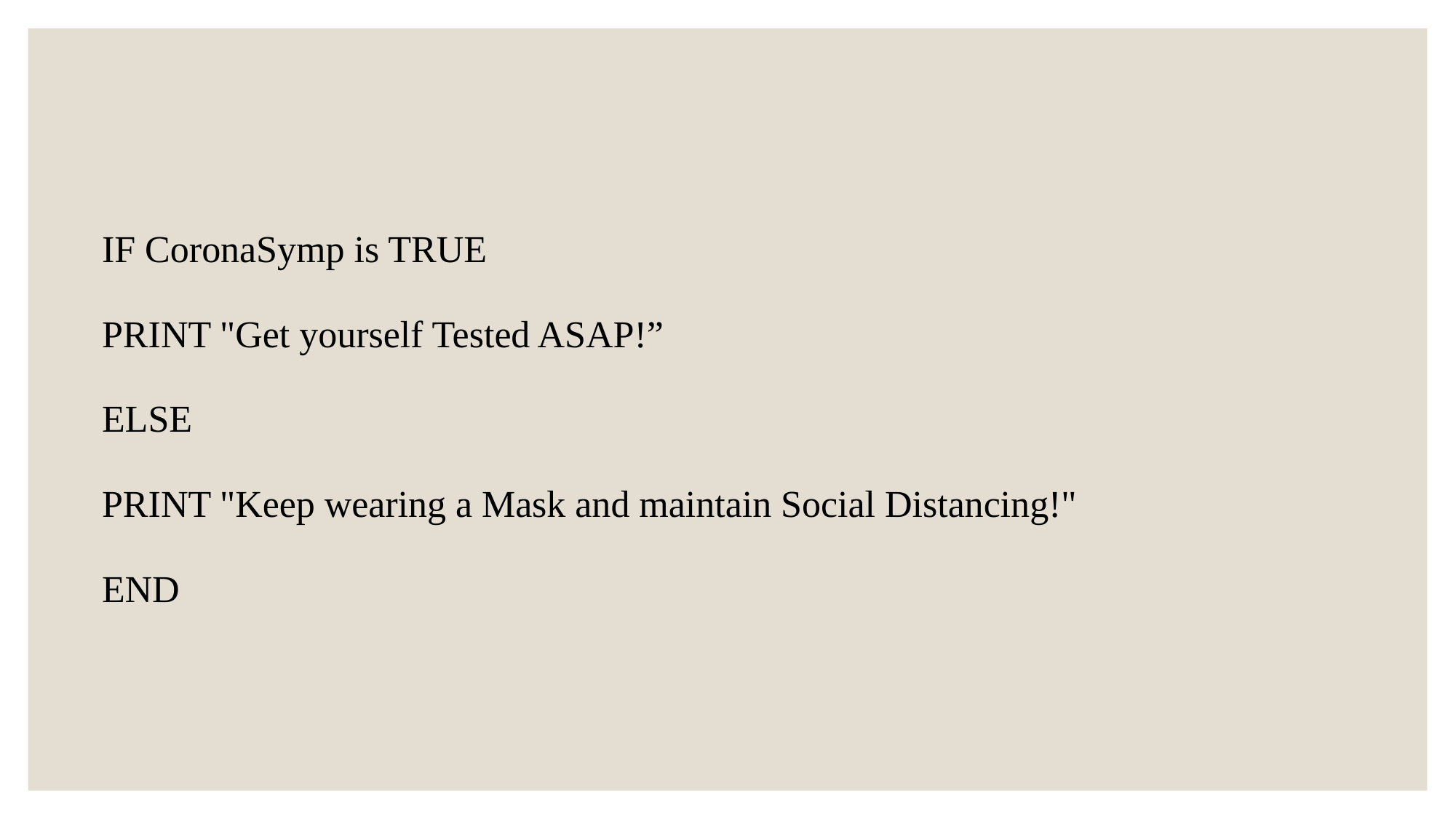

IF CoronaSymp is TRUE
PRINT "Get yourself Tested ASAP!”
ELSE
PRINT "Keep wearing a Mask and maintain Social Distancing!"
END